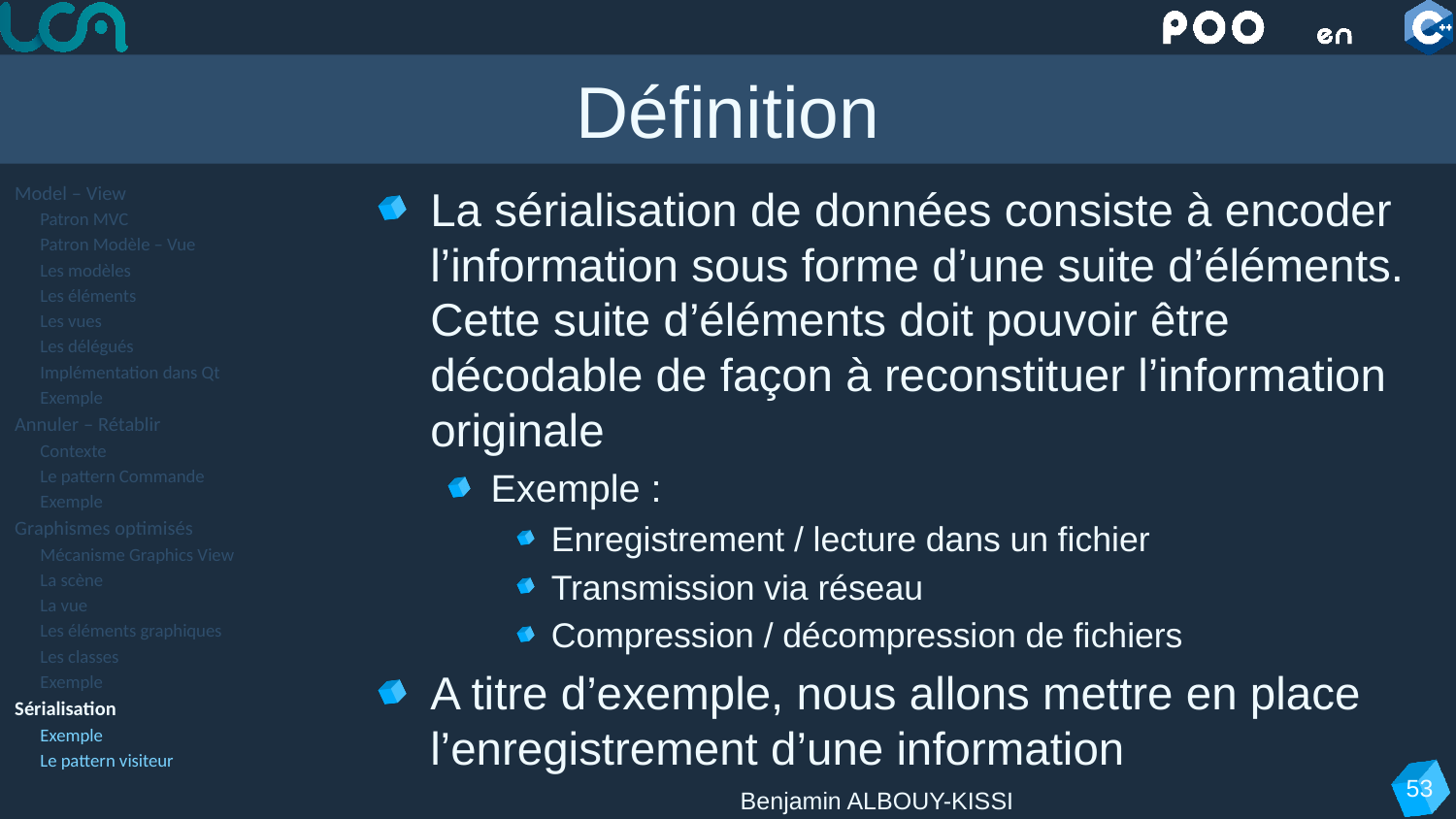

# Définition
Model – View
Patron MVC
Patron Modèle – Vue
Les modèles
Les éléments
Les vues
Les délégués
Implémentation dans Qt
Exemple
Annuler – Rétablir
Contexte
Le pattern Commande
Exemple
Graphismes optimisés
Mécanisme Graphics View
La scène
La vue
Les éléments graphiques
Les classes
Exemple
Sérialisation
Exemple
Le pattern visiteur
La sérialisation de données consiste à encoder l’information sous forme d’une suite d’éléments. Cette suite d’éléments doit pouvoir être décodable de façon à reconstituer l’information originale
Exemple :
Enregistrement / lecture dans un fichier
Transmission via réseau
Compression / décompression de fichiers
A titre d’exemple, nous allons mettre en place l’enregistrement d’une information
53
Benjamin ALBOUY-KISSI